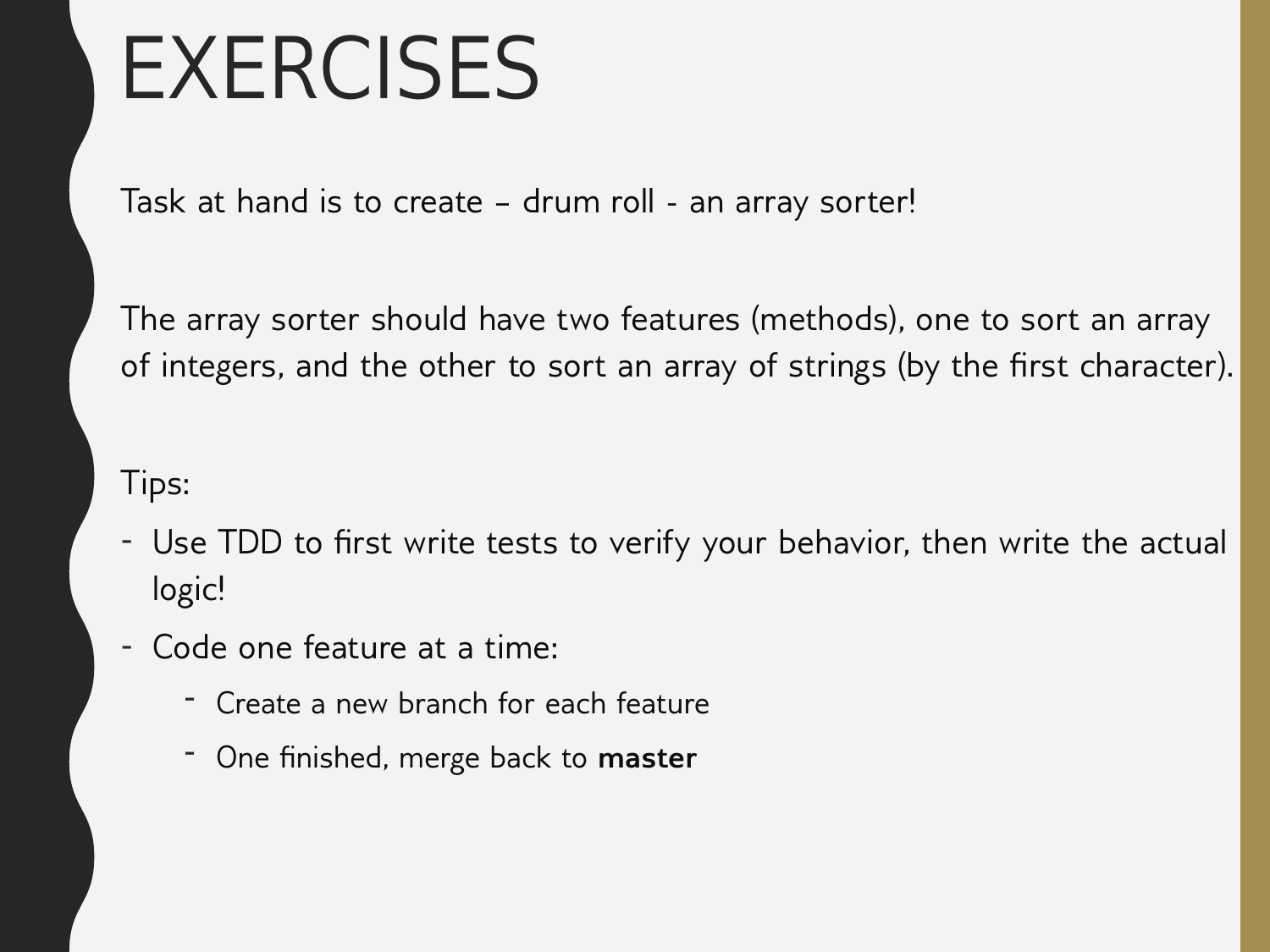

# Exercises

Task at hand is to create – drum roll - an array sorter!

The array sorter should have two features (methods), one to sort an array of integers, and the other to sort an array of strings (by the first character).

Tips:
Use TDD to first write tests to verify your behavior, then write the actual logic!
Code one feature at a time:
Create a new branch for each feature
One finished, merge back to master